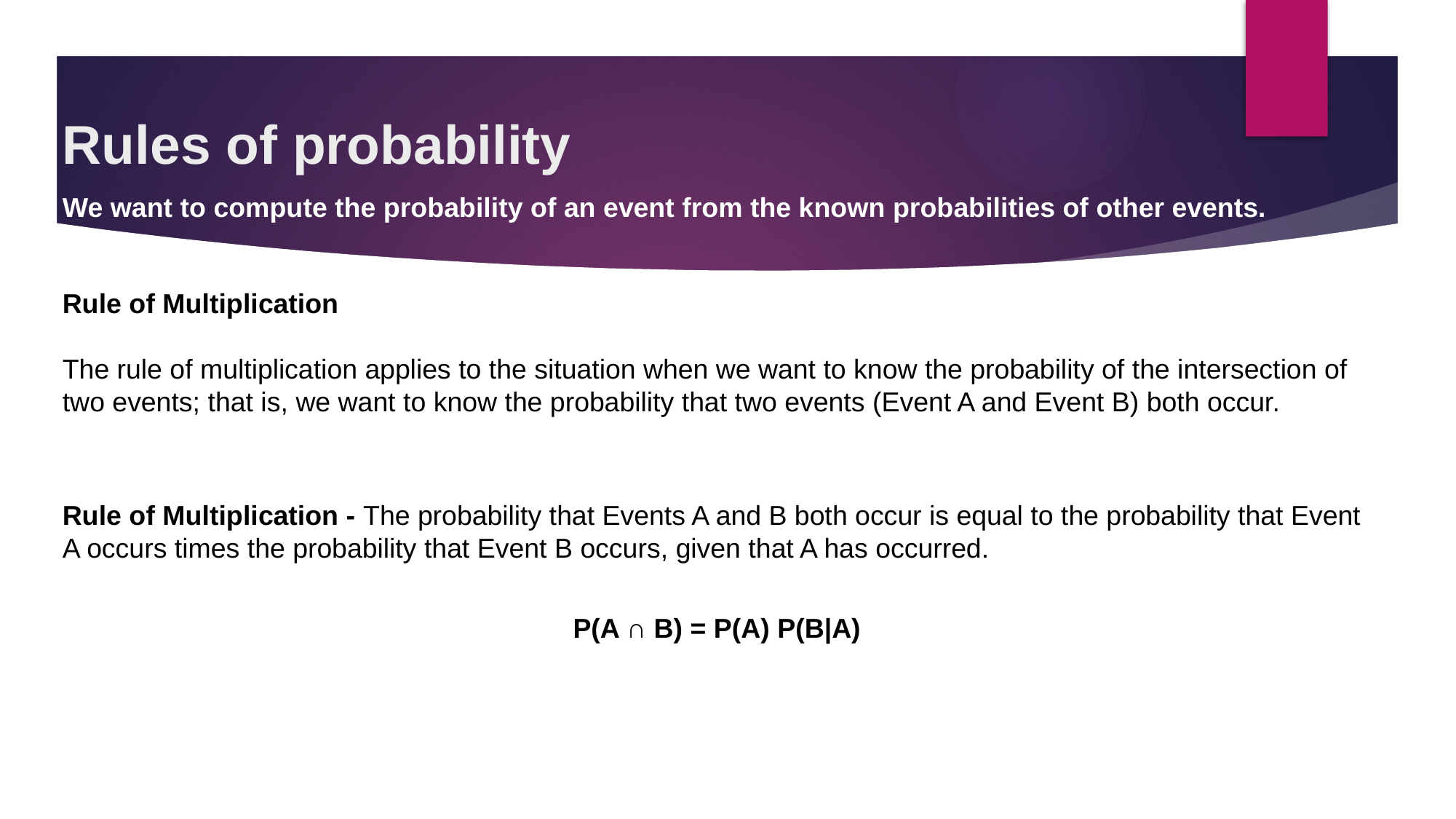

# Rules of probability
We want to compute the probability of an event from the known probabilities of other events.

Rule of Multiplication
The rule of multiplication applies to the situation when we want to know the probability of the intersection of two events; that is, we want to know the probability that two events (Event A and Event B) both occur.
Rule of Multiplication - The probability that Events A and B both occur is equal to the probability that Event A occurs times the probability that Event B occurs, given that A has occurred.
P(A ∩ B) = P(A) P(B|A)